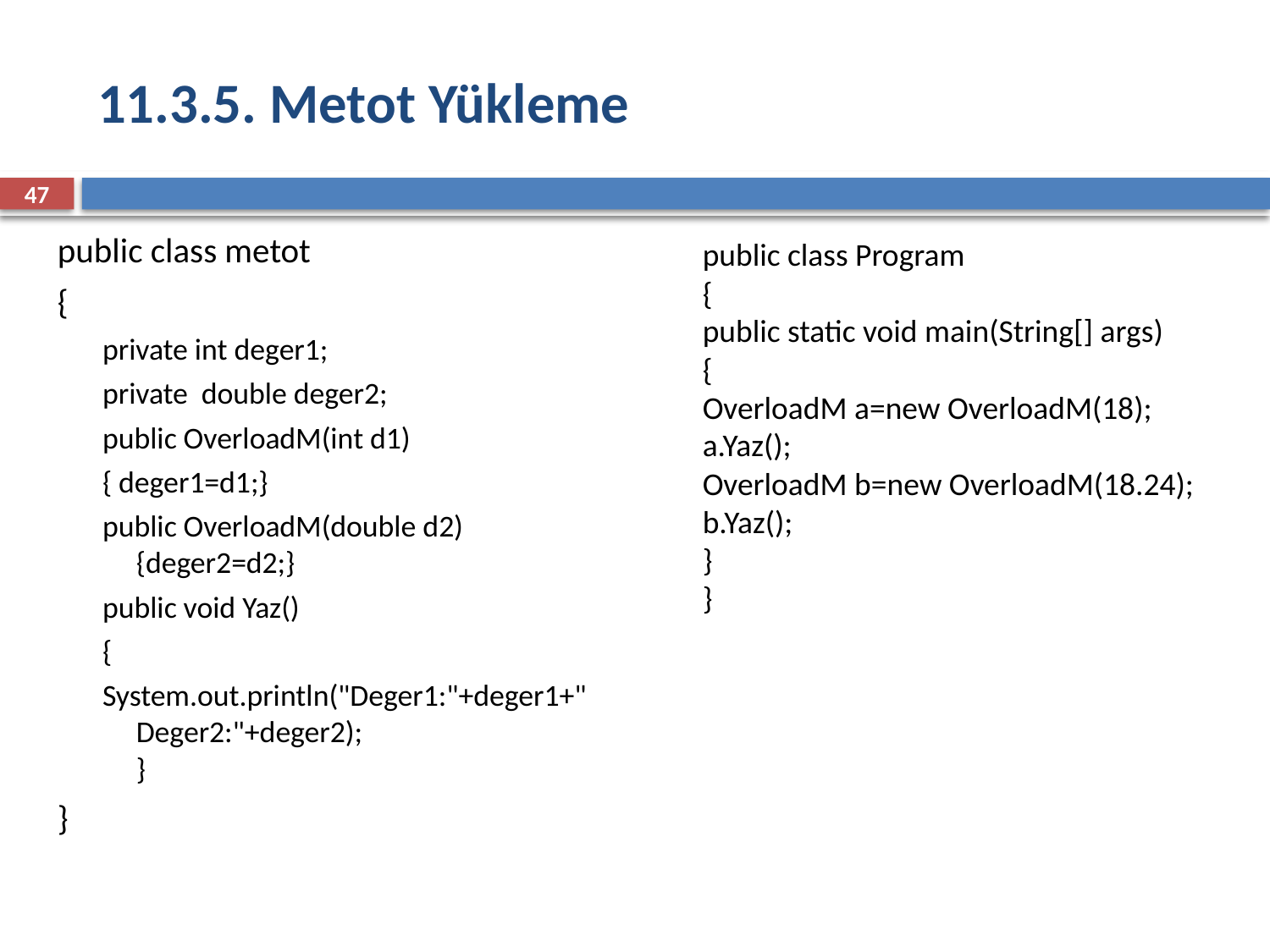

# 11.3.5. Metot Yükleme
47
public class metot
{
private int deger1;
private  double deger2;
public OverloadM(int d1)
{ deger1=d1;}
public OverloadM(double d2)
{deger2=d2;}
public void Yaz()
{
System.out.println("Deger1:"+deger1+" Deger2:"+deger2);
}
}
public class Program
{
public static void main(String[] args)
{
OverloadM a=new OverloadM(18);
a.Yaz();
OverloadM b=new OverloadM(18.24);
b.Yaz();
}
}